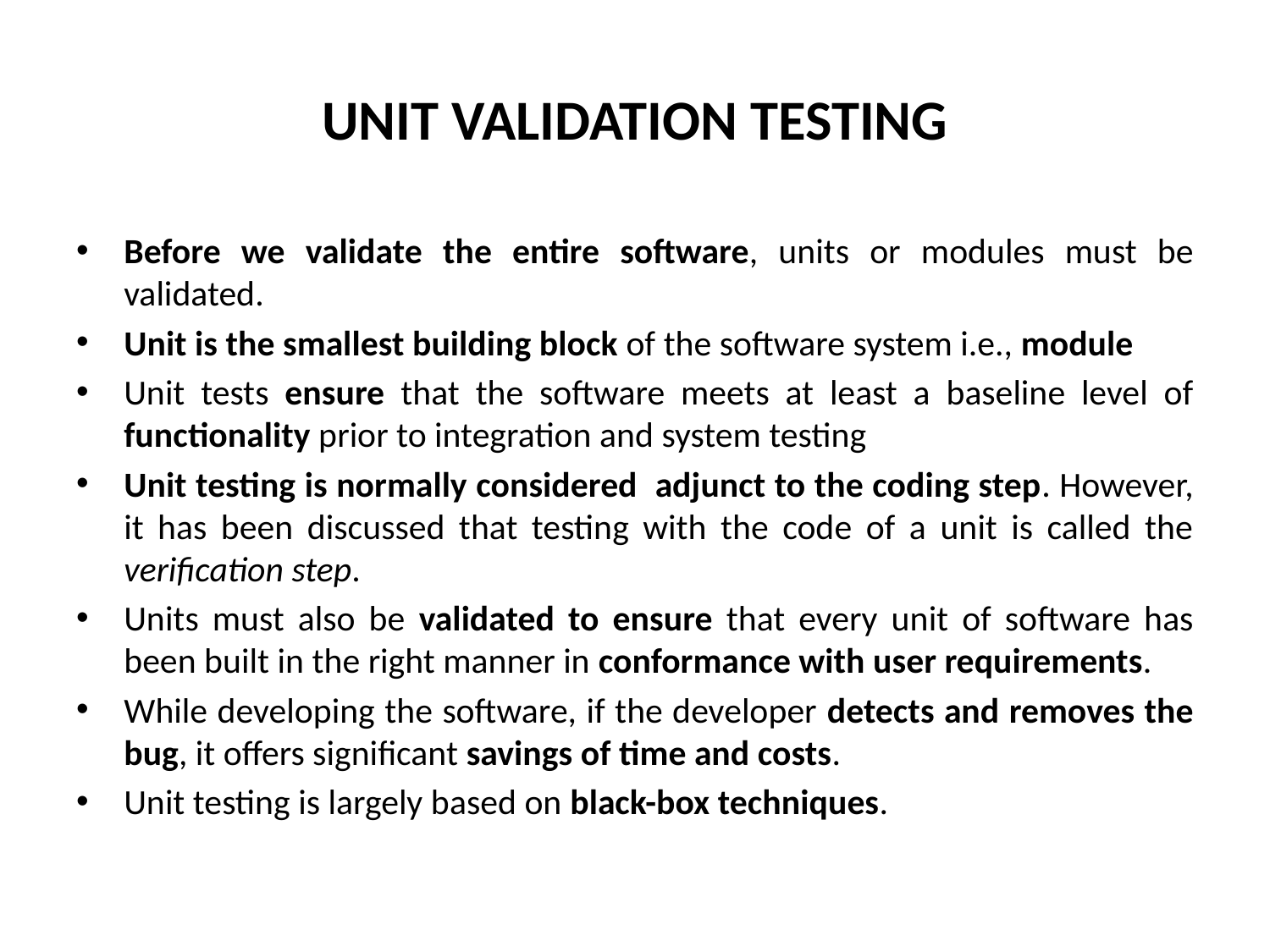

# UNIT VALIDATION TESTING
Before we validate the entire software, units or modules must be validated.
Unit is the smallest building block of the software system i.e., module
Unit tests ensure that the software meets at least a baseline level of functionality prior to integration and system testing
Unit testing is normally considered  adjunct to the coding step. However, it has been discussed that testing with the code of a unit is called the verification step.
Units must also be validated to ensure that every unit of software has been built in the right manner in conformance with user requirements.
While developing the software, if the developer detects and removes the bug, it offers significant savings of time and costs.
Unit testing is largely based on black-box techniques.